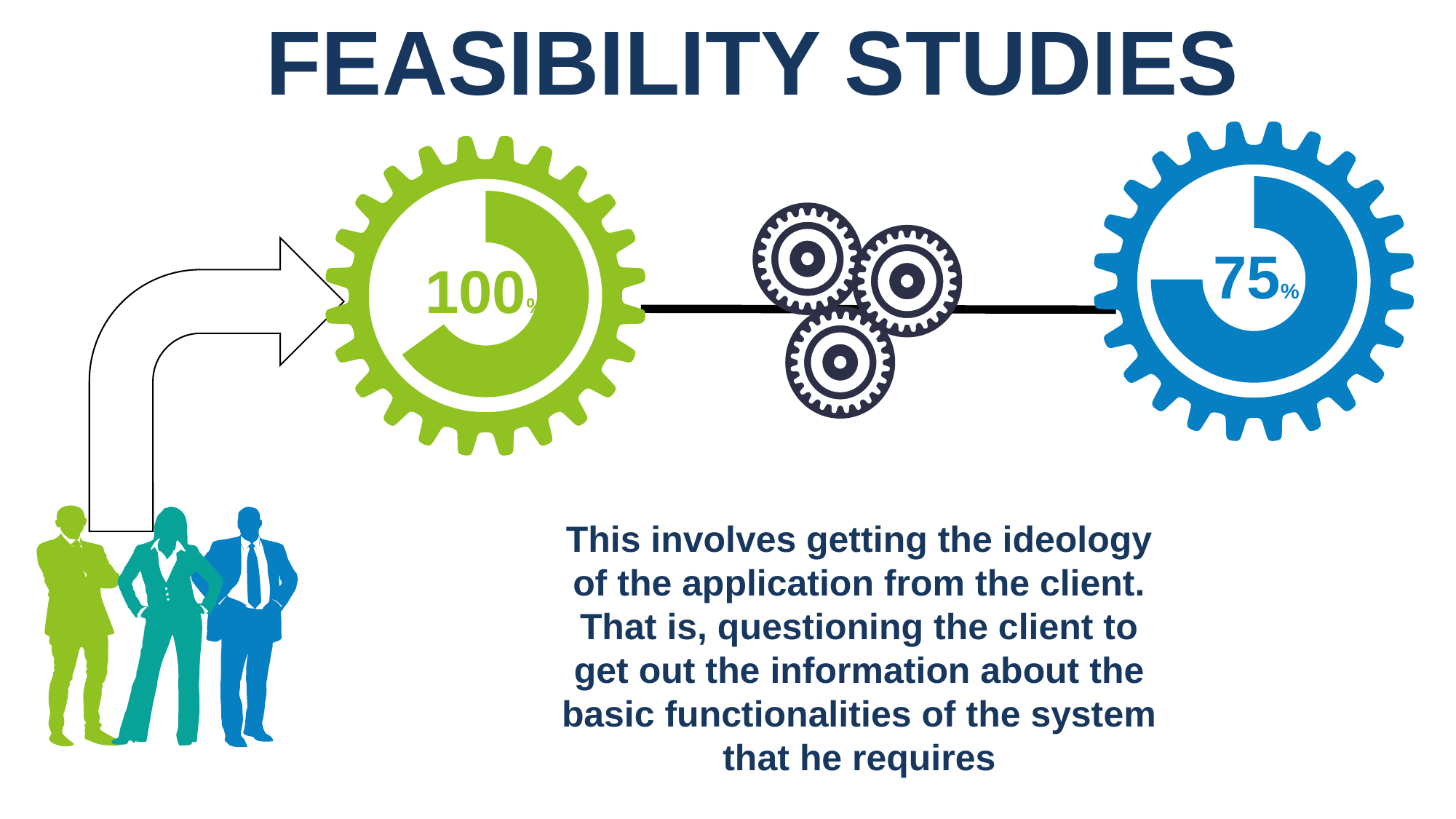

FEASIBILITY STUDIES

### Chart

| Category | Sales |
|---|---|
| 1st Qtr | 75.0 |
| 2nd Qtr | 25.0 |

### Chart

| Category | Sales |
|---|---|
| 1st Qtr | 65.0 |
| 2nd Qtr | 35.0 |

75%

100%

This involves getting the ideology of the application from the client. That is, questioning the client to get out the information about the basic functionalities of the system that he requires